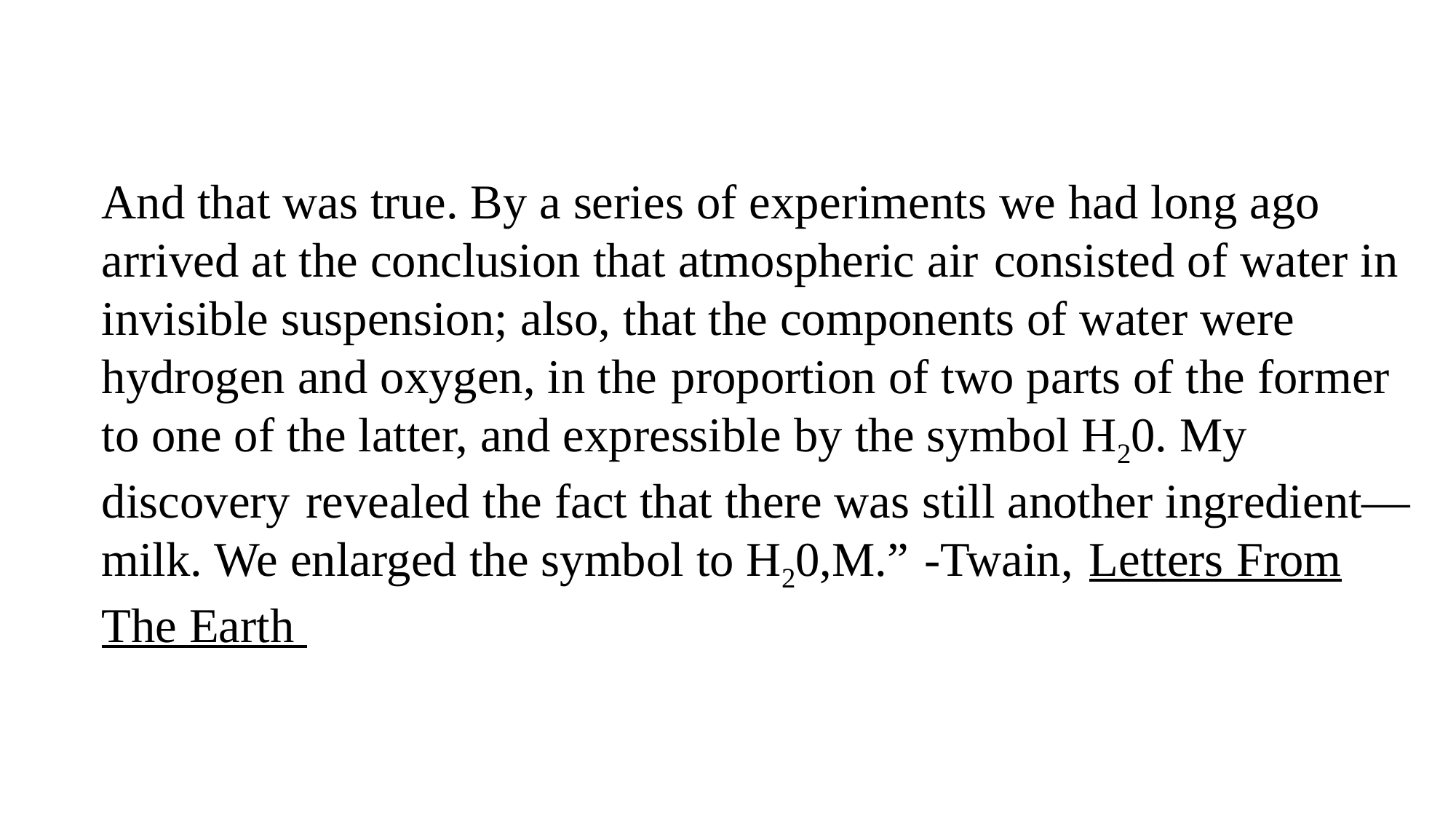

And that was true. By a series of experiments we had long ago arrived at the conclusion that atmospheric air consisted of water in invisible suspension; also, that the components of water were hydrogen and oxygen, in the proportion of two parts of the former to one of the latter, and expressible by the symbol H20. My discovery revealed the fact that there was still another ingredient—milk. We enlarged the symbol to H20,M.” -Twain, Letters From The Earth